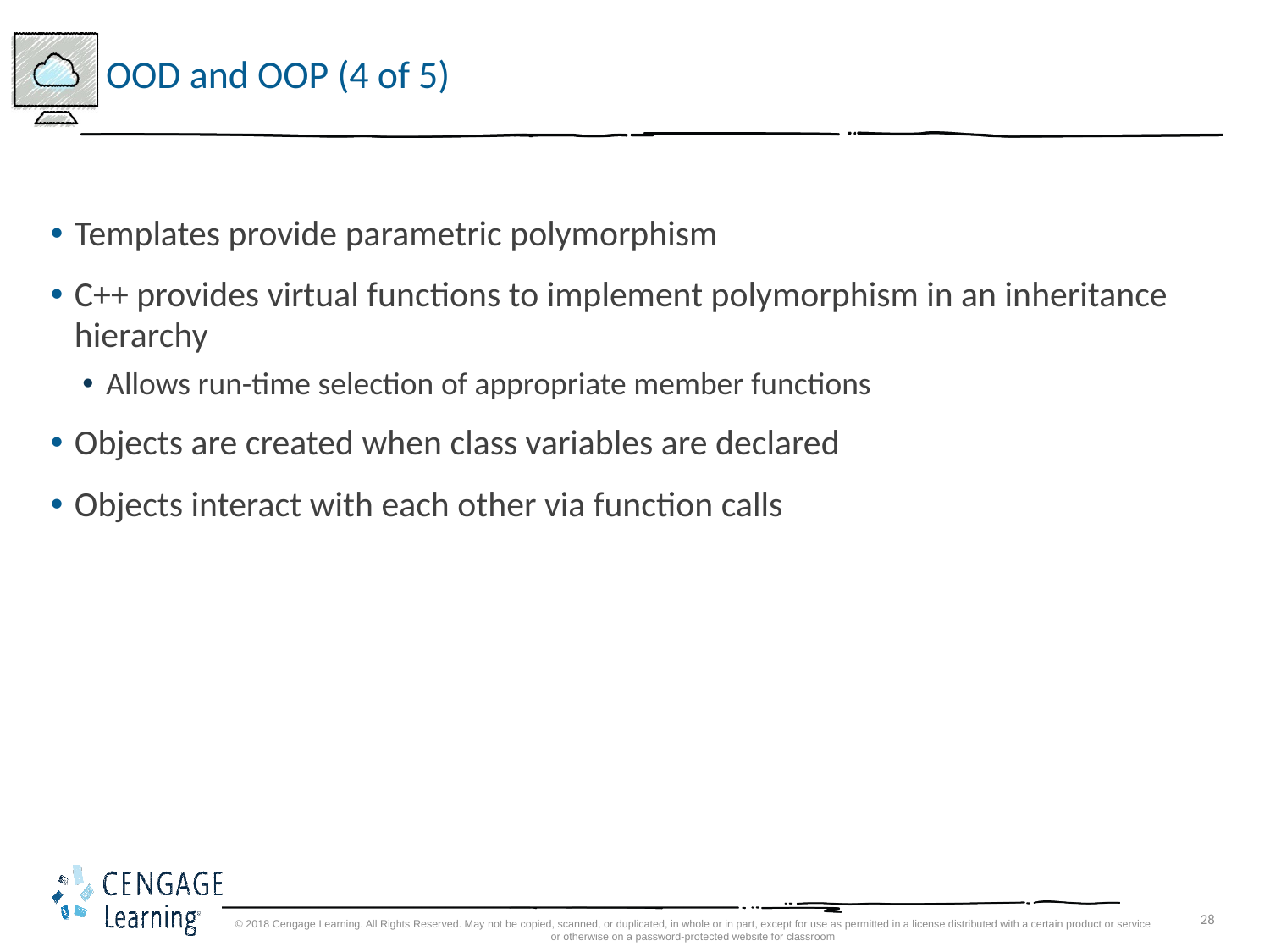

# OOD and OOP (4 of 5)
Templates provide parametric polymorphism
C++ provides virtual functions to implement polymorphism in an inheritance hierarchy
Allows run-time selection of appropriate member functions
Objects are created when class variables are declared
Objects interact with each other via function calls

© 2018 Cengage Learning. All Rights Reserved. May not be copied, scanned, or duplicated, in whole or in part, except for use as permitted in a license distributed with a certain product or service or otherwise on a password-protected website for classroom